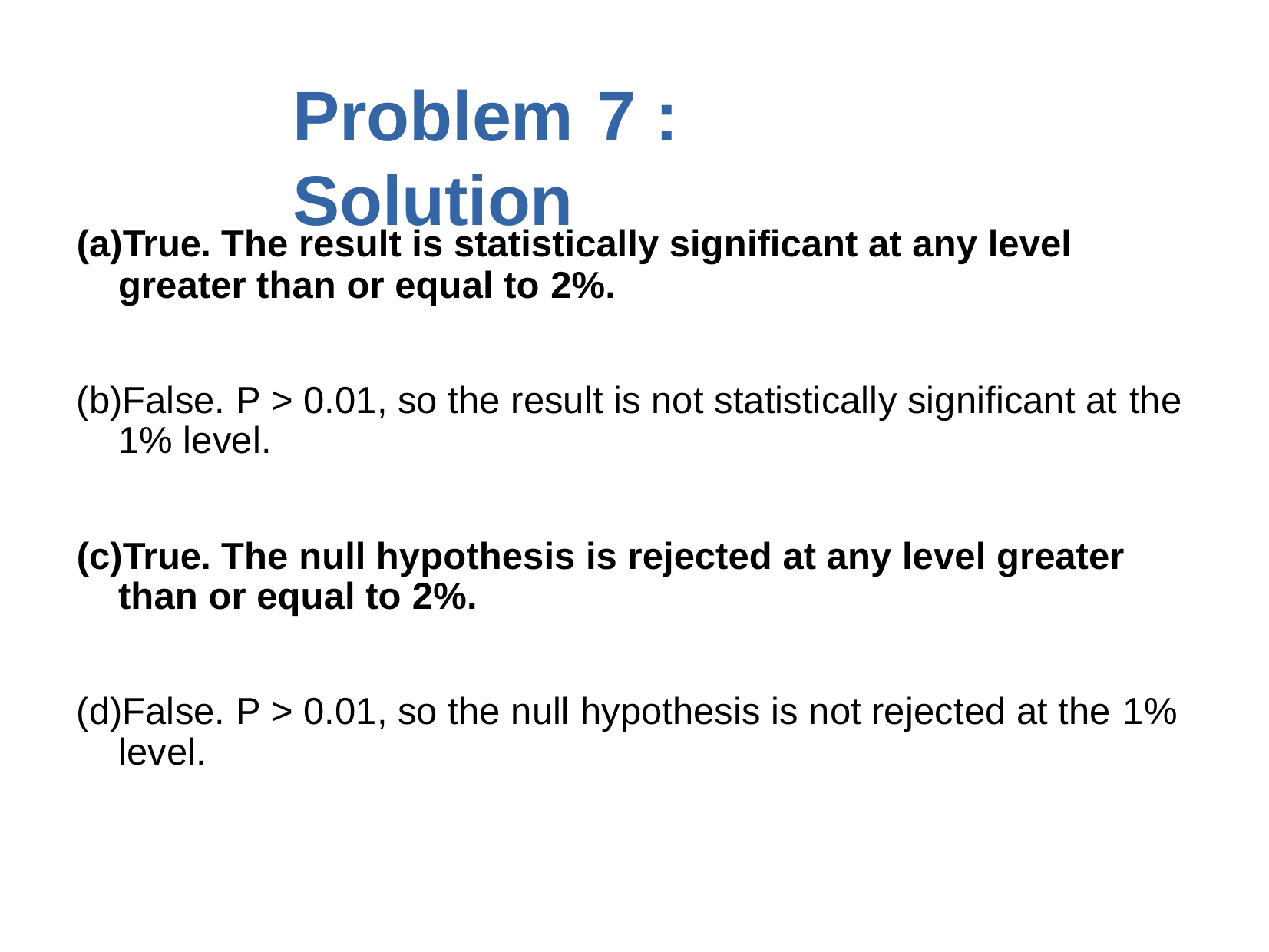

# Problem	7	: Solution
True. The result is statistically significant at any level  greater than or equal to 2%.

False. P > 0.01, so the result is not statistically significant at the  1% level.

True. The null hypothesis is rejected at any level greater  than or equal to 2%.

False. P > 0.01, so the null hypothesis is not rejected at the 1%  level.